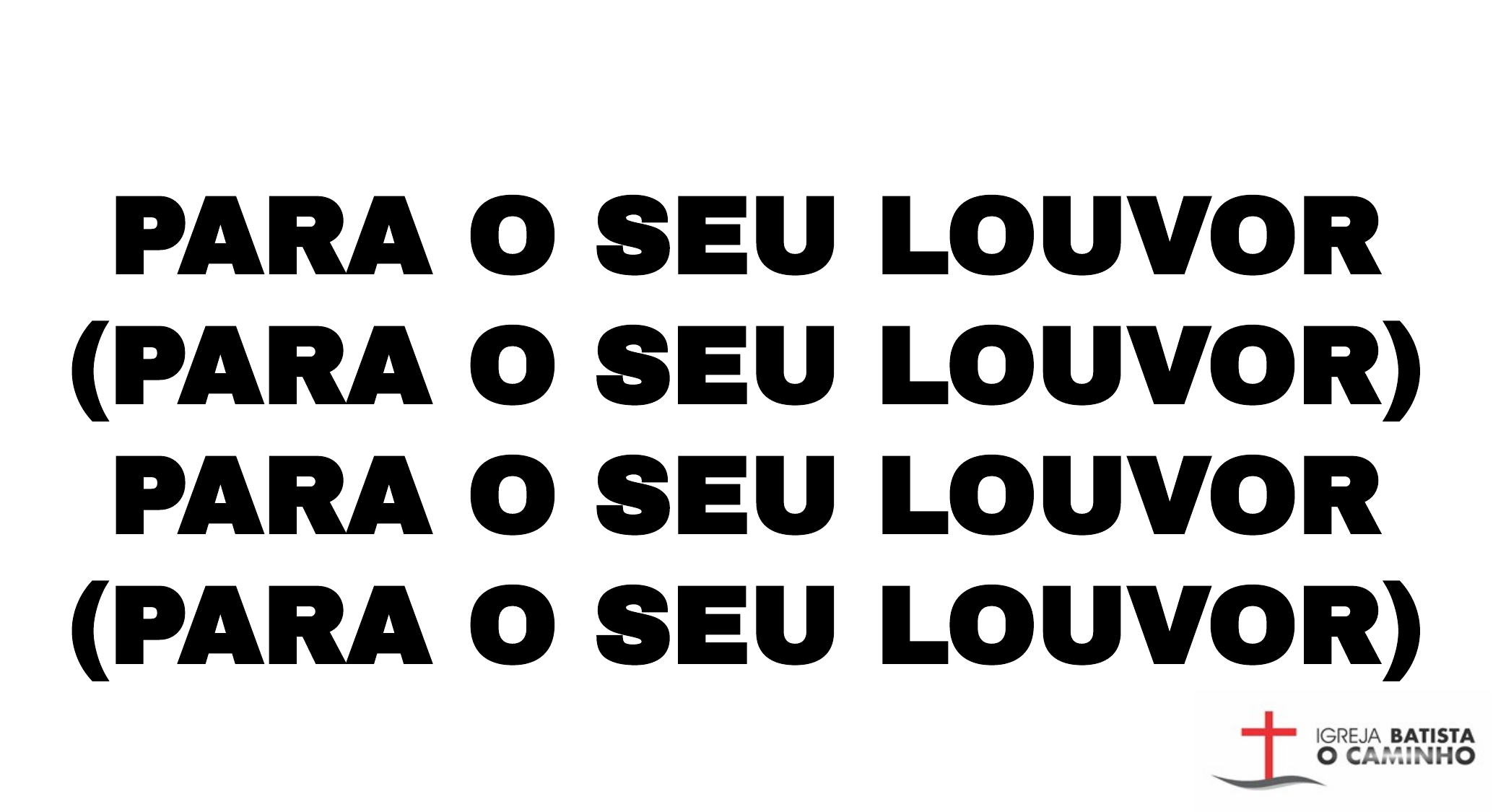

PARA O SEU LOUVOR (PARA O SEU LOUVOR)
PARA O SEU LOUVOR (PARA O SEU LOUVOR)